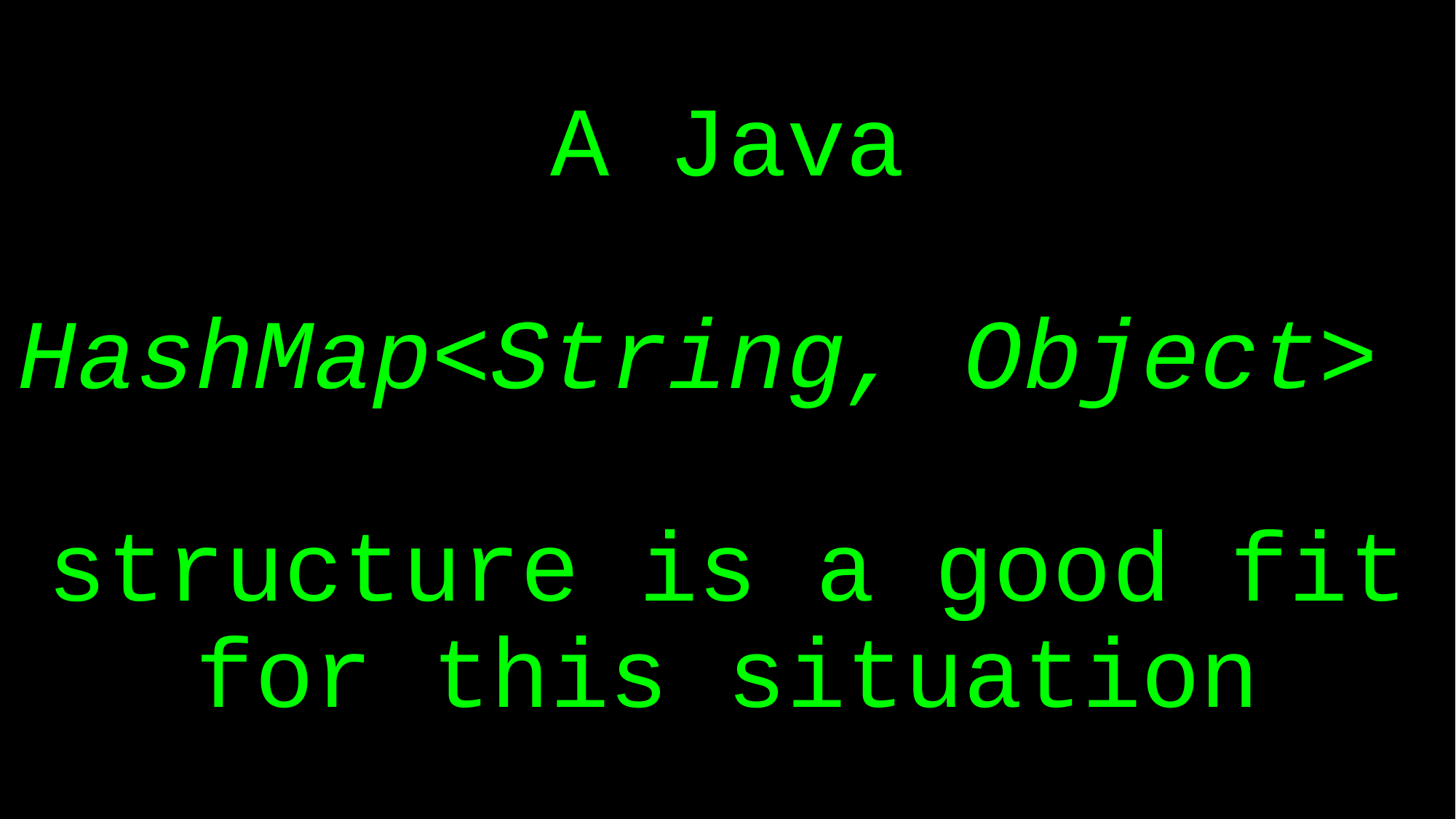

# A Java HashMap<String, Object> structure is a good fit for this situation